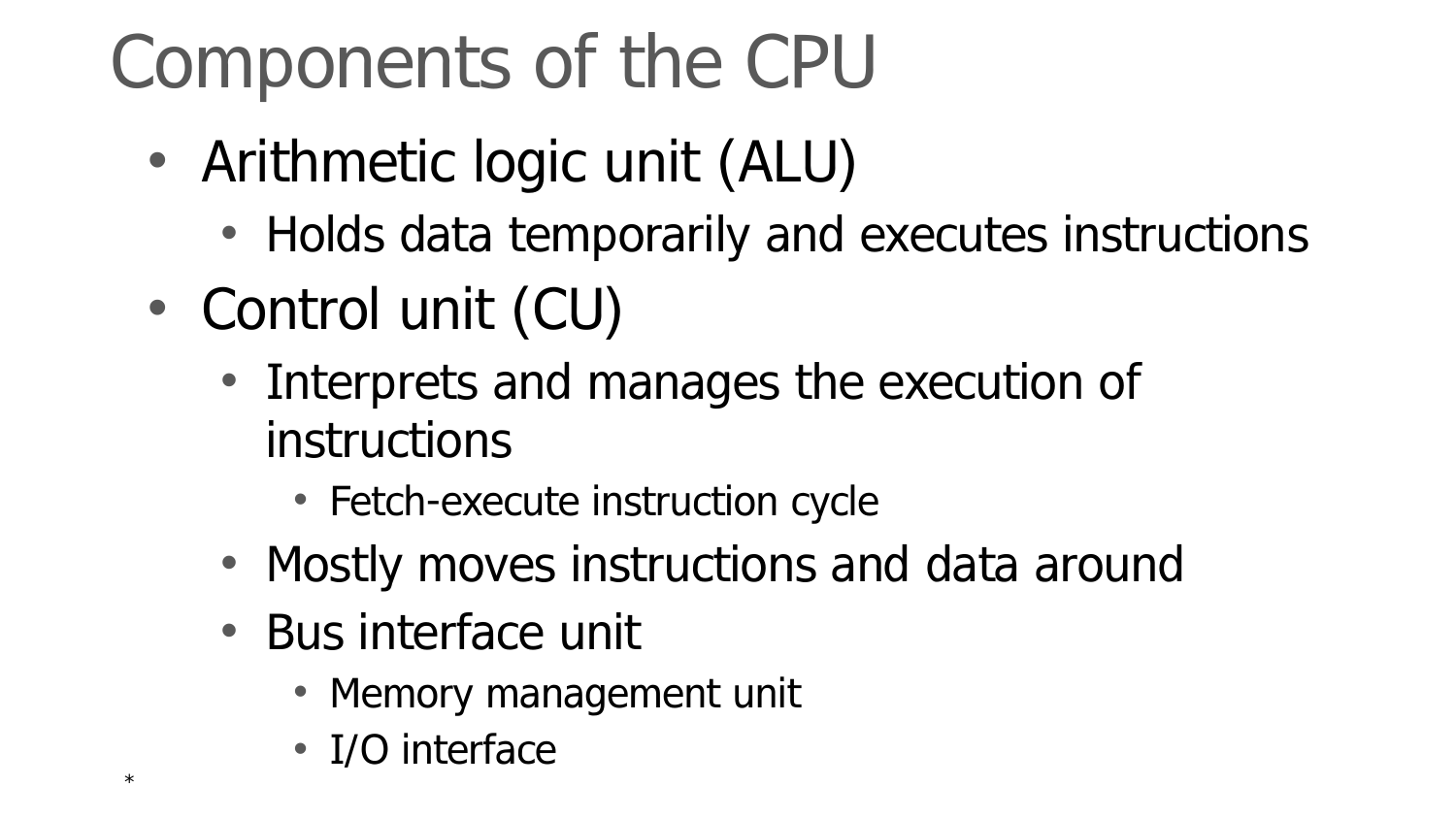

# Components of the CPU
Arithmetic logic unit (ALU)
Holds data temporarily and executes instructions
Control unit (CU)
Interprets and manages the execution of instructions
Fetch-execute instruction cycle
Mostly moves instructions and data around
Bus interface unit
Memory management unit
I/O interface
*